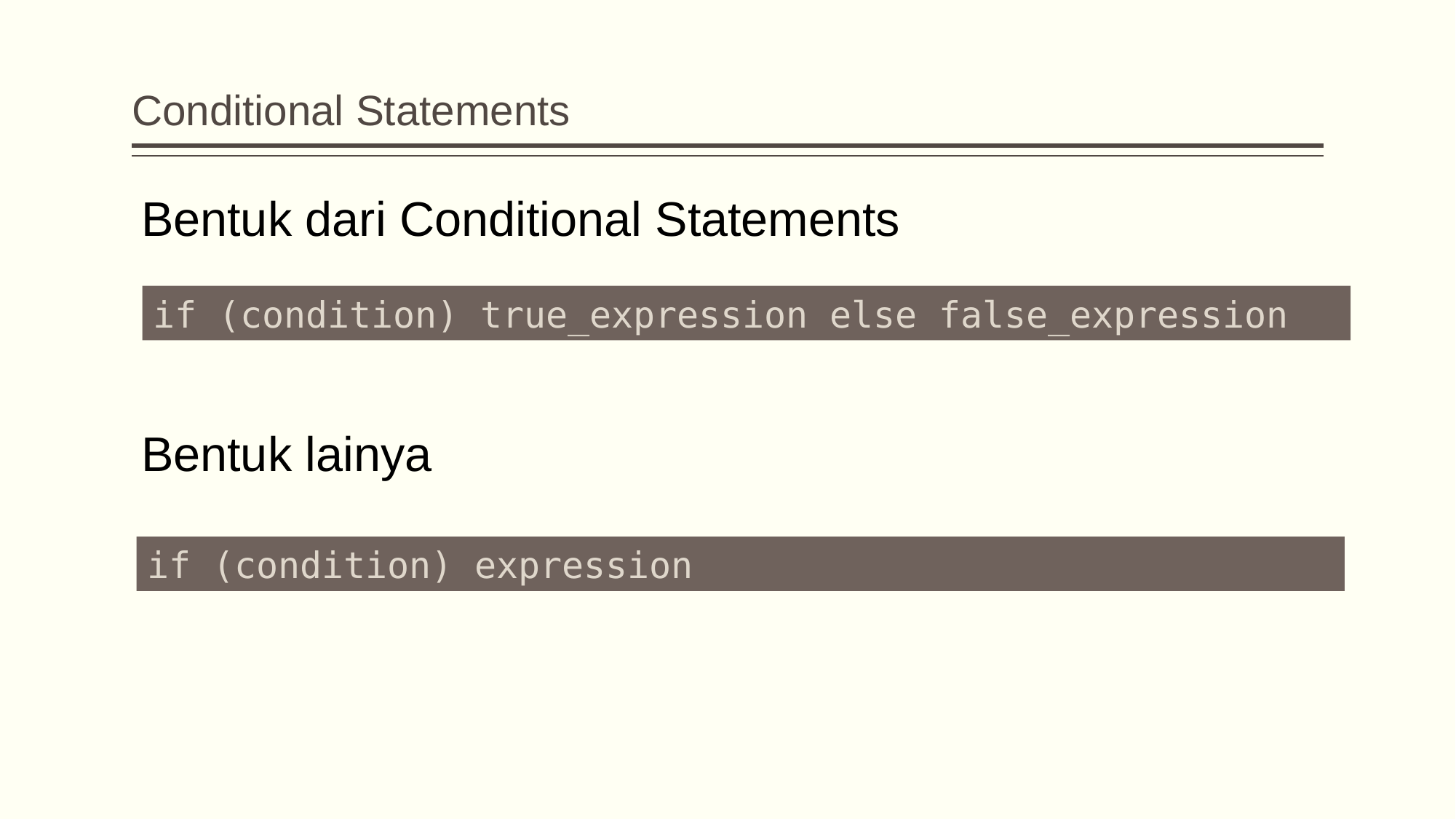

# Conditional Statements
Bentuk dari Conditional Statements
if (condition) true_expression else false_expression
Bentuk lainya
if (condition) expression